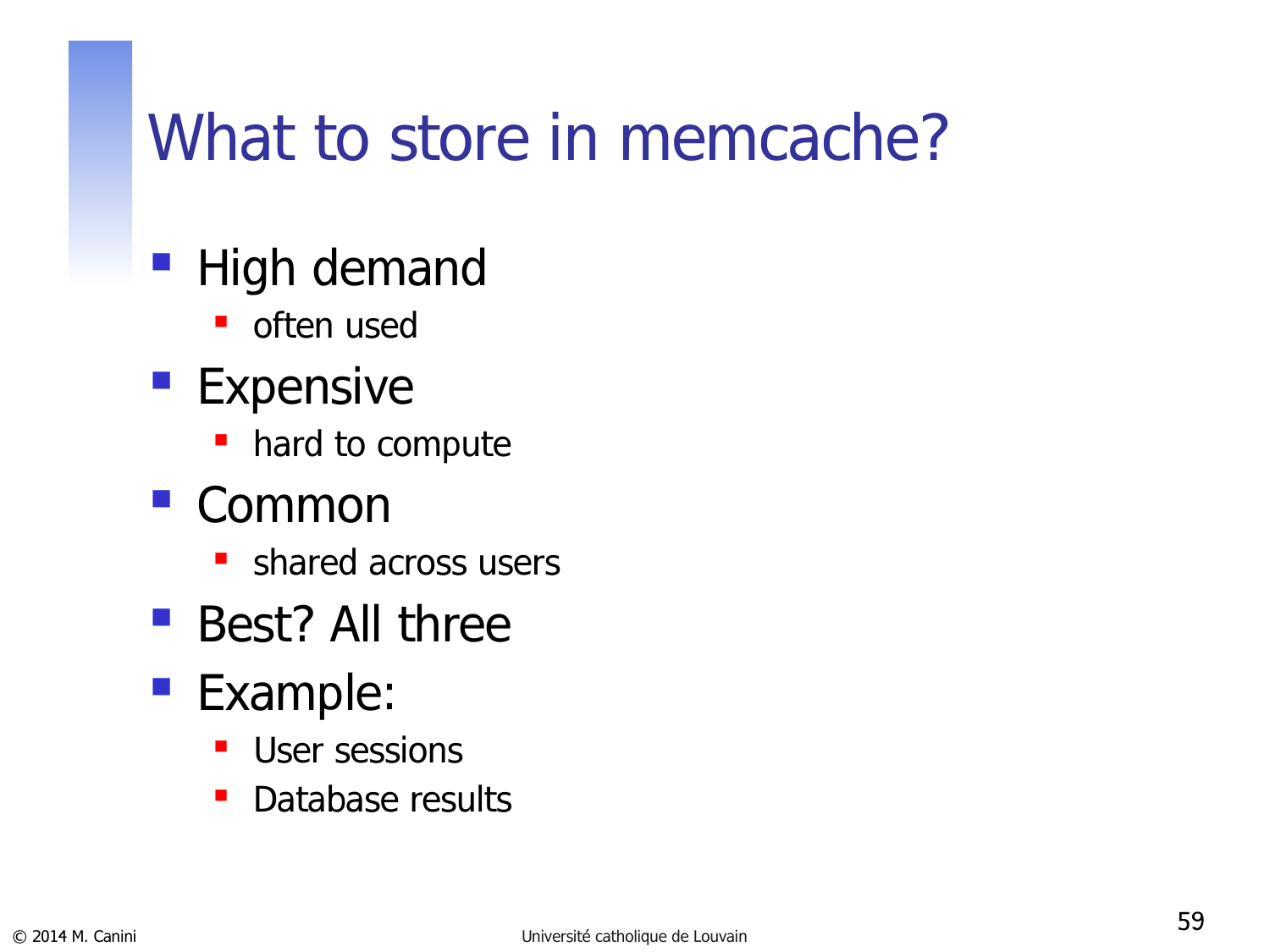

# What to store in memcache?
High demand
often used
Expensive
hard to compute
Common
shared across users
Best? All three
Example:
User sessions
Database results
59
Université catholique de Louvain